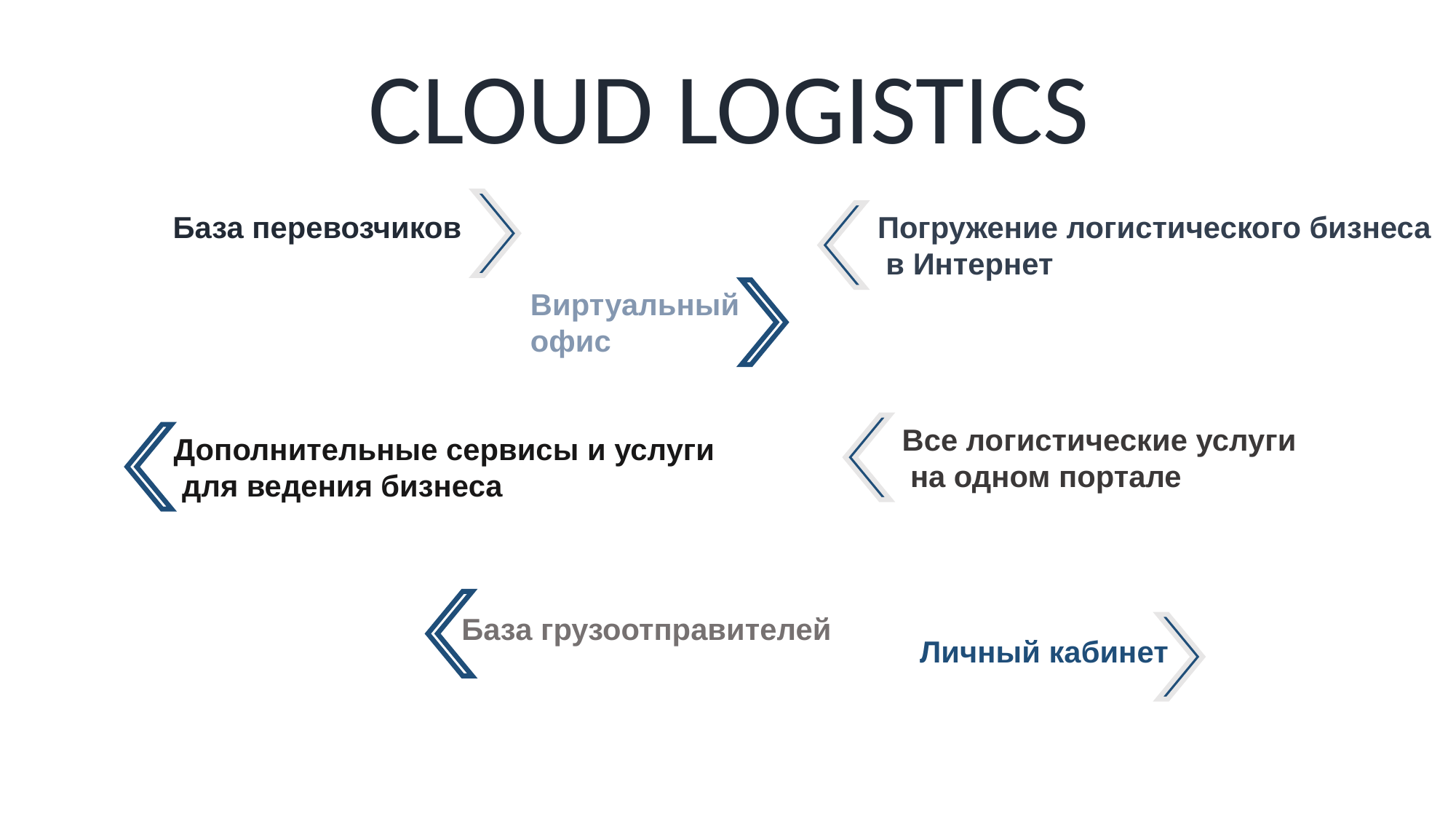

CLOUD LOGISTICS

База перевозчиков

Погружение логистического бизнеса
 в Интернет

Виртуальный офис

Все логистические услуги
 на одном портале

Дополнительные сервисы и услуги
 для ведения бизнеса

База грузоотправителей

Личный кабинет